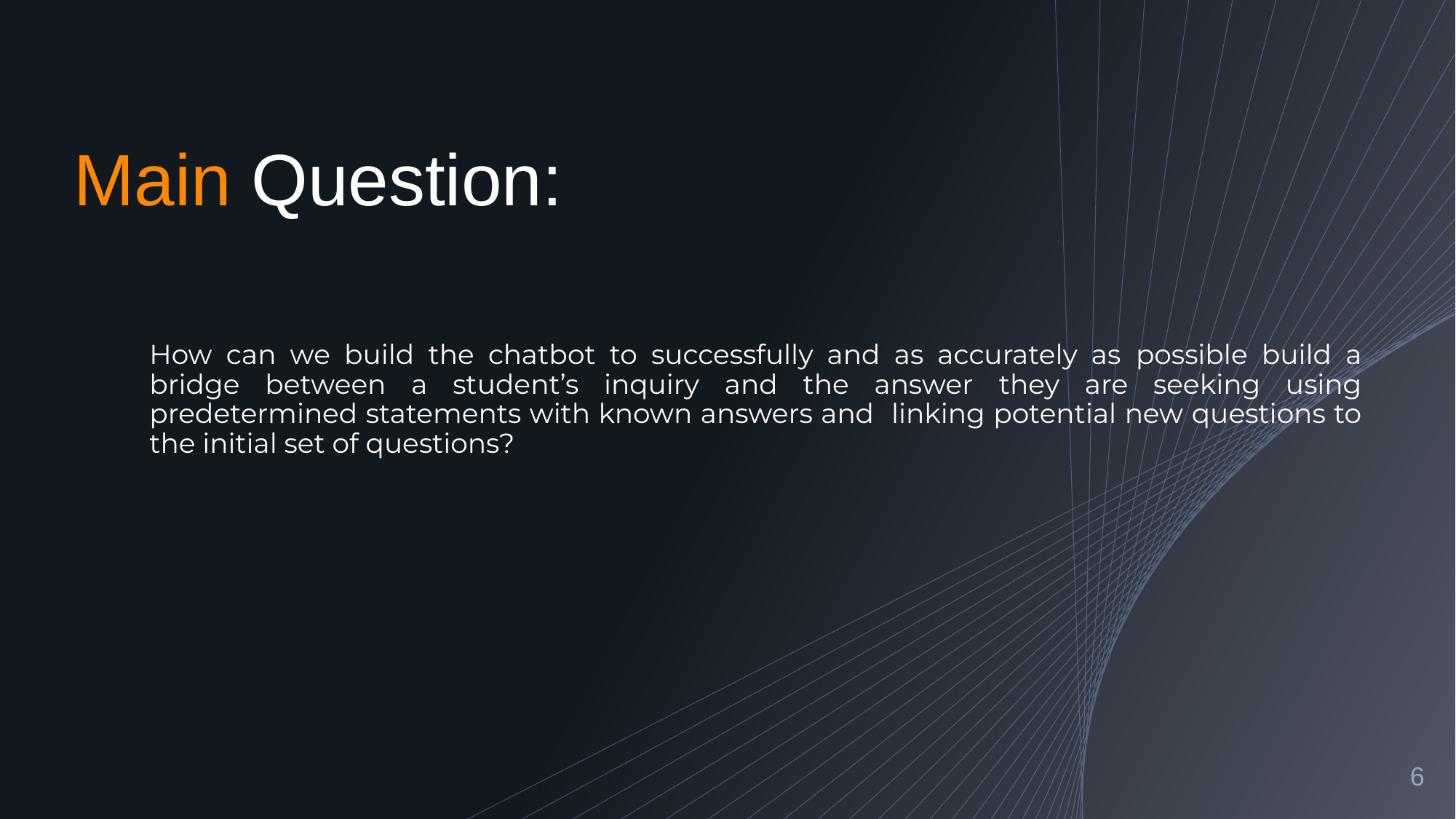

Main Question:
# How can we build the chatbot to successfully and as accurately as possible build a bridge between a student’s inquiry and the answer they are seeking using predetermined statements with known answers and  linking potential new questions to the initial set of questions?
6